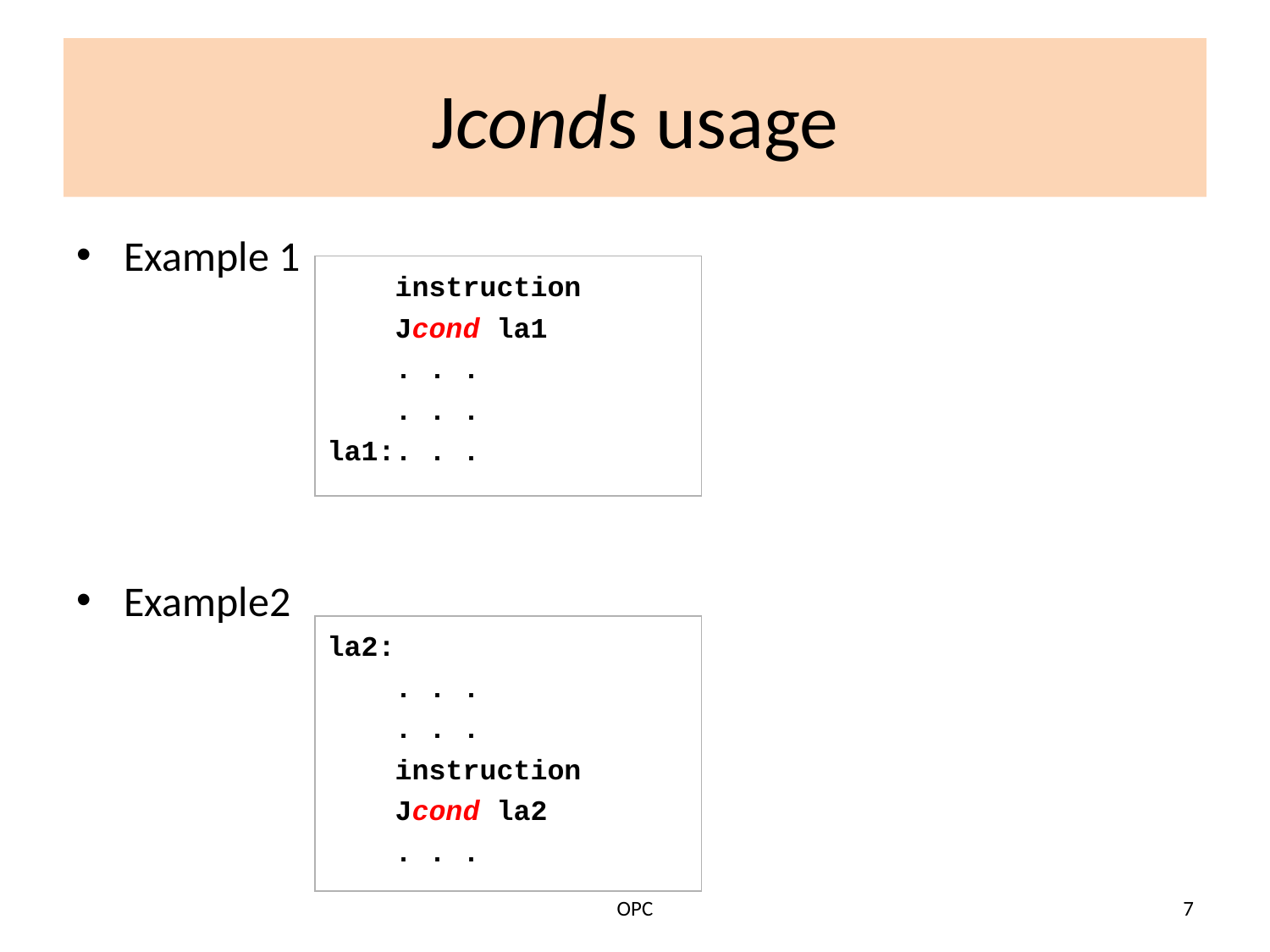

# Jconds usage
Example 1

Example2
    instruction
    Jcond la1
    . . .
    . . .
la1:. . .
la2:
    . . .
    . . .
    instruction
    Jcond la2
    . . .
OPC
7